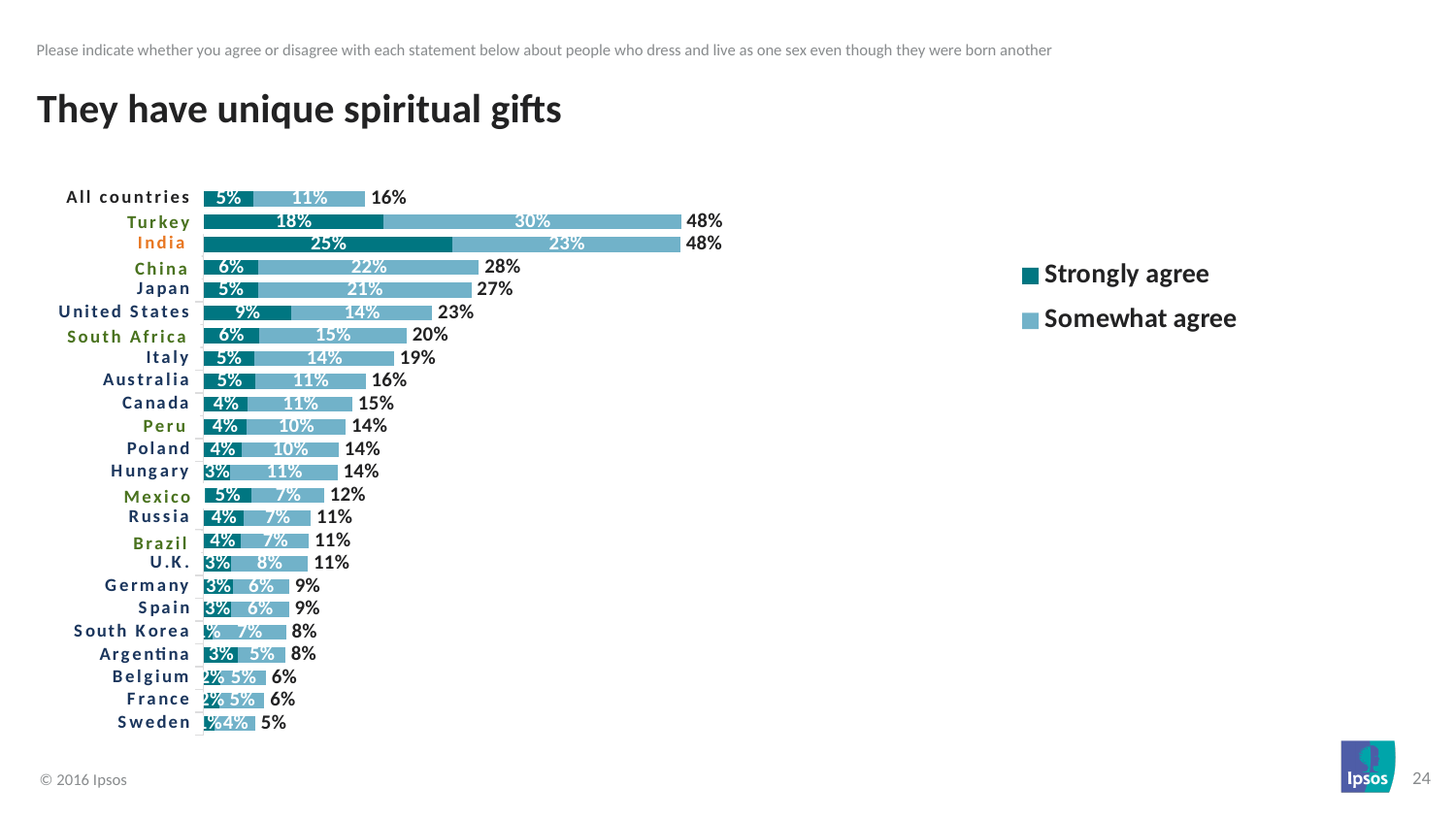

Please indicate whether you agree or disagree with each statement below about people who dress and live as one sex even though they were born another
# They have unique spiritual gifts

### Chart

| Category | Strongly agree | Somewhat agree |   |
|---|---|---|---|
| Sweden | 0.0116 | 0.0407 | 0.0523 |
| France | 0.0161 | 0.0454 | 0.0615 |
| Belgium | 0.0168 | 0.0461 | 0.0629 |
| Argentina | 0.0348 | 0.0477 | 0.08249999999999999 |
| South Korea | 0.0092 | 0.074 | 0.0832 |
| Spain | 0.0277 | 0.0583 | 0.086 |
| Germany | 0.0295 | 0.0567 | 0.0862 |
| U.K. | 0.0276 | 0.0777 | 0.1053 |
| Brazil | 0.0379 | 0.0683 | 0.1062 |
| Russia | 0.0408 | 0.0672 | 0.108 |
| Mexico | 0.0483 | 0.0733 | 0.12160000000000001 |
| Hungary | 0.0271 | 0.1079 | 0.135 |
| Poland | 0.0384 | 0.0978 | 0.1362 |
| Peru | 0.043 | 0.1002 | 0.1432 |
| Canada | 0.0447 | 0.1054 | 0.15009999999999998 |
| Australia | 0.0519 | 0.1114 | 0.1633 |
| Italy | 0.0508 | 0.1412 | 0.192 |
| South Africa | 0.056 | 0.1486 | 0.2046 |
| United States | 0.0883 | 0.1421 | 0.2304 |
| Japan | 0.0548 | 0.2149 | 0.2697 |
| China | 0.0554 | 0.222 | 0.2774 |
| India | 0.2511 | 0.2291 | 0.48019999999999996 |
| Turkey | 0.181 | 0.2998 | 0.4808 |
| All countries | 0.0499 | 0.113 | 0.1629 |
All countries
   Turkey
   India
   China
South Africa
   Peru
Mexico
Brazil